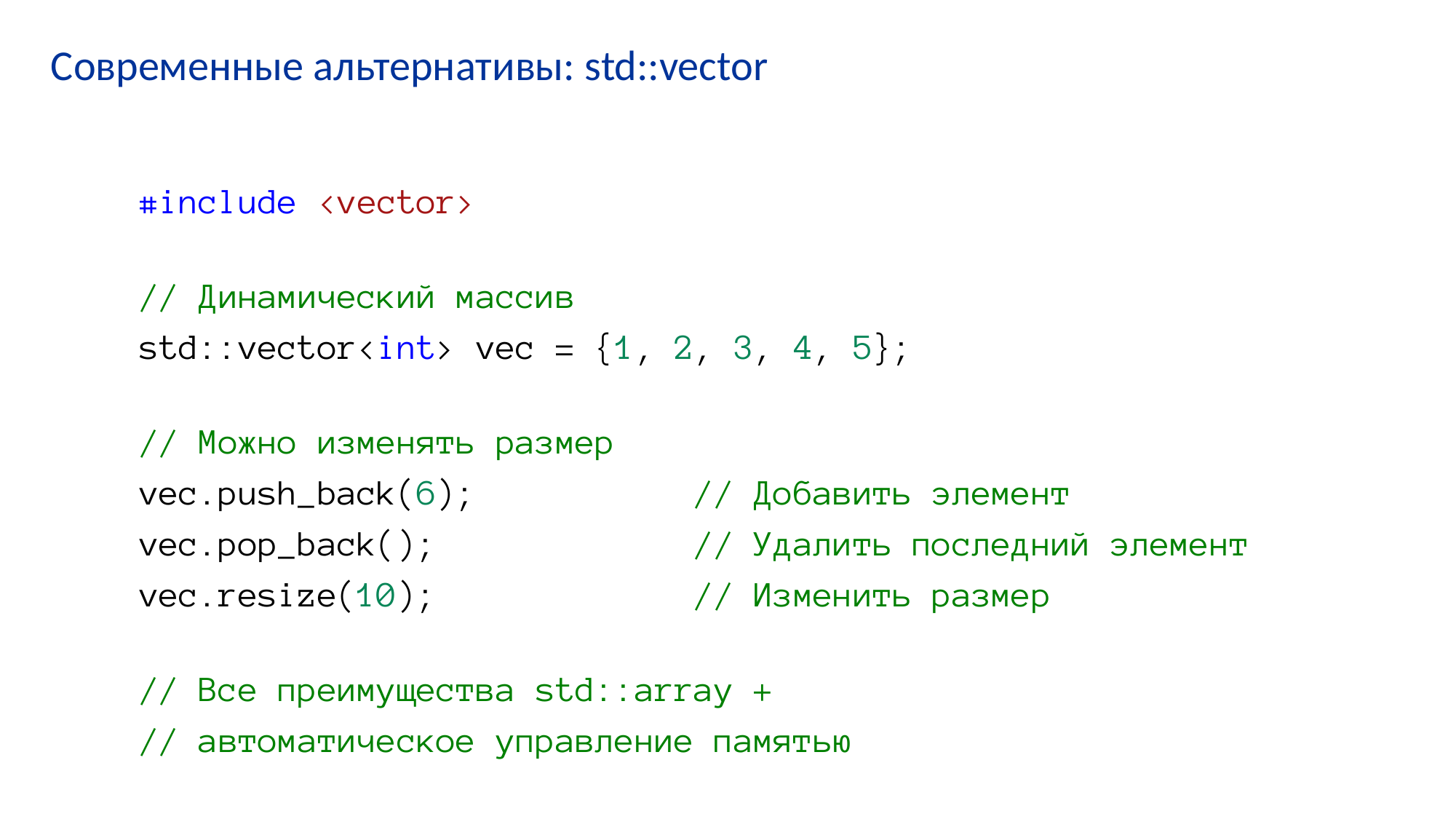

# Современные альтернативы: std::vector
#include <vector>
// Динамический массив
std::vector<int> vec = {1, 2, 3, 4, 5};
// Можно изменять размер
vec.push_back(6);           // Добавить элемент
vec.pop_back();             // Удалить последний элемент
vec.resize(10);             // Изменить размер
// Все преимущества std::array +
// автоматическое управление памятью